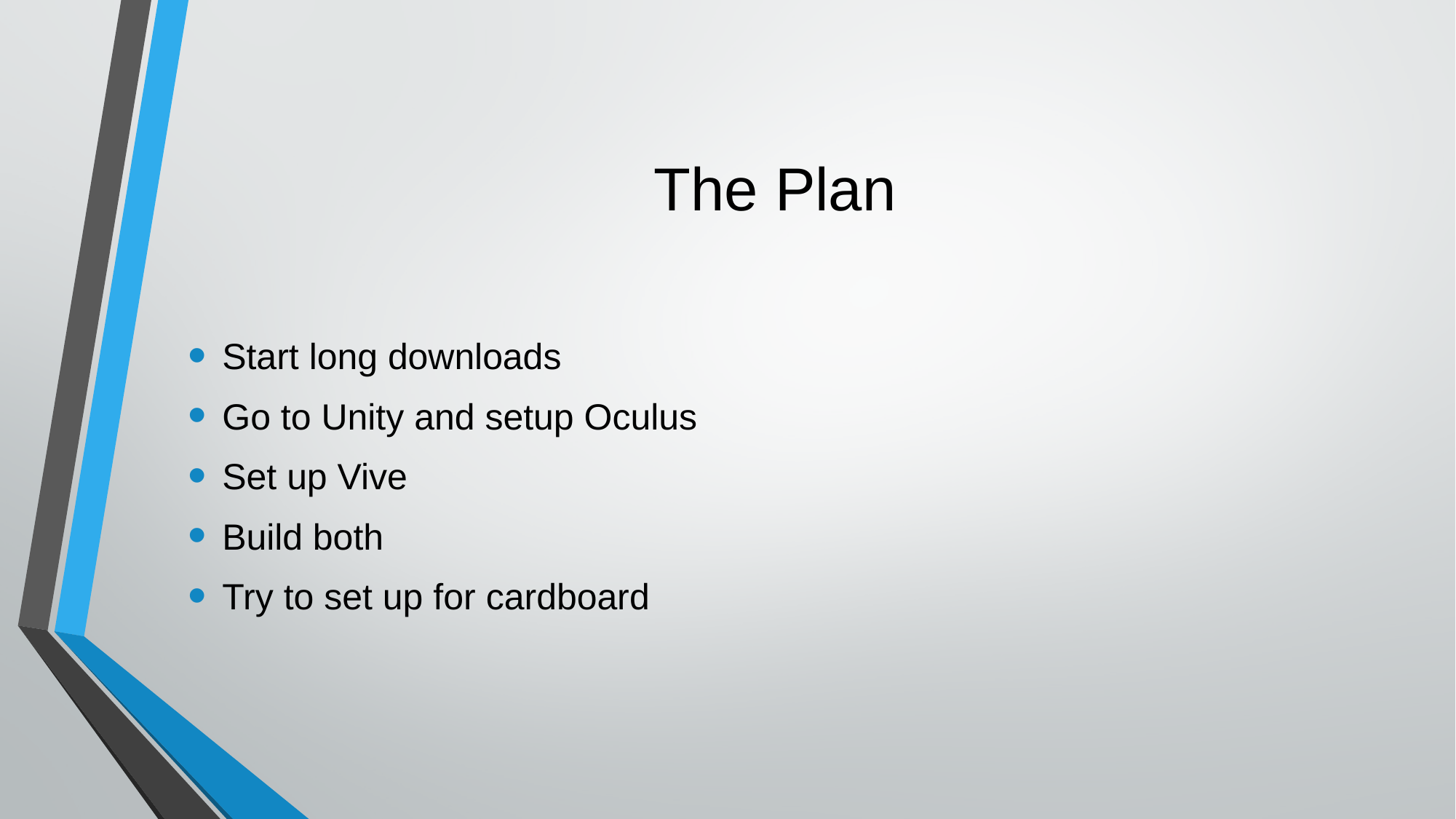

# The Plan
Start long downloads
Go to Unity and setup Oculus
Set up Vive
Build both
Try to set up for cardboard